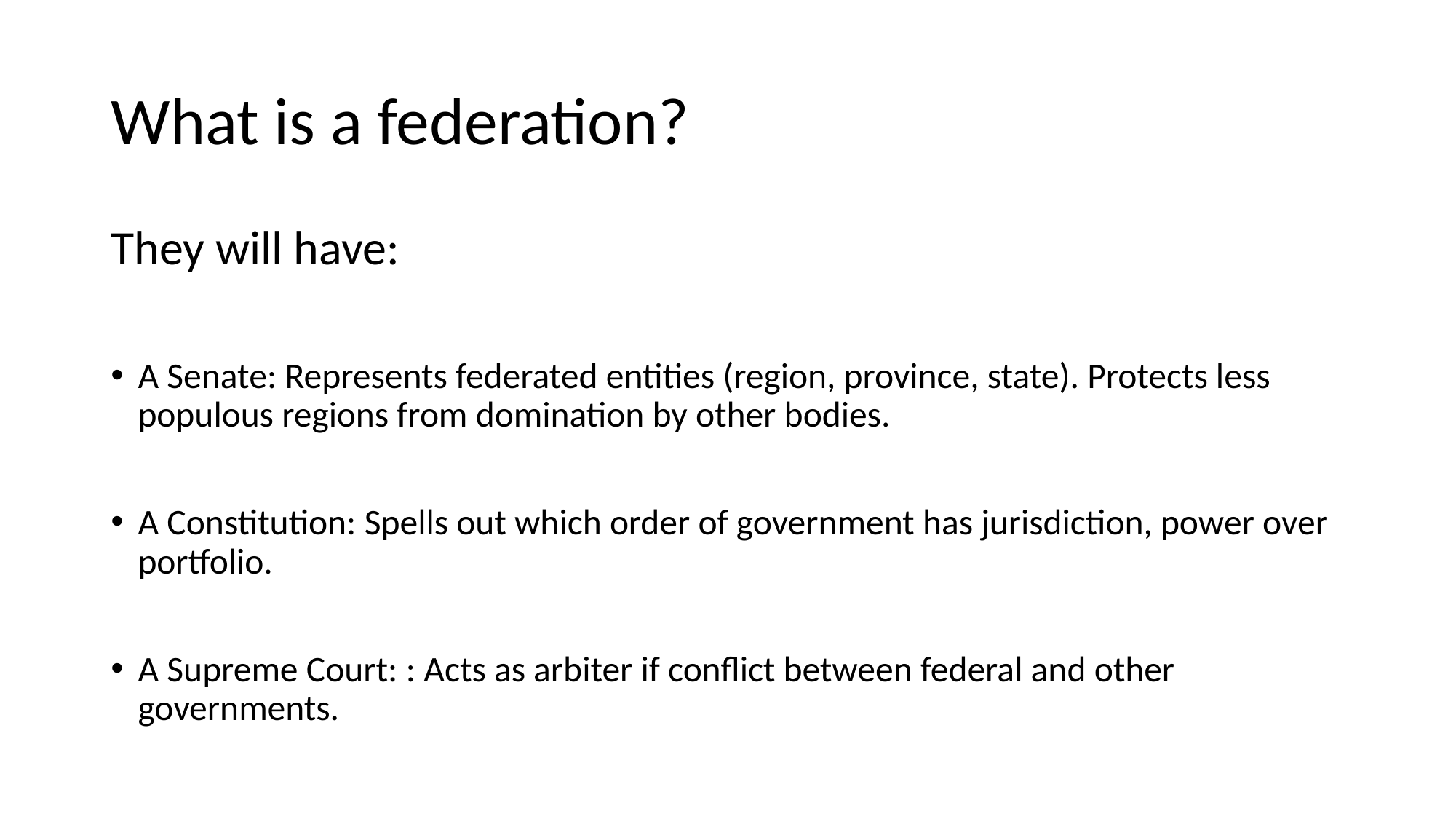

# What is a federation?
They will have:

A Senate: Represents federated entities (region, province, state). Protects less populous regions from domination by other bodies.

A Constitution: Spells out which order of government has jurisdiction, power over portfolio.

A Supreme Court: : Acts as arbiter if conflict between federal and other governments.